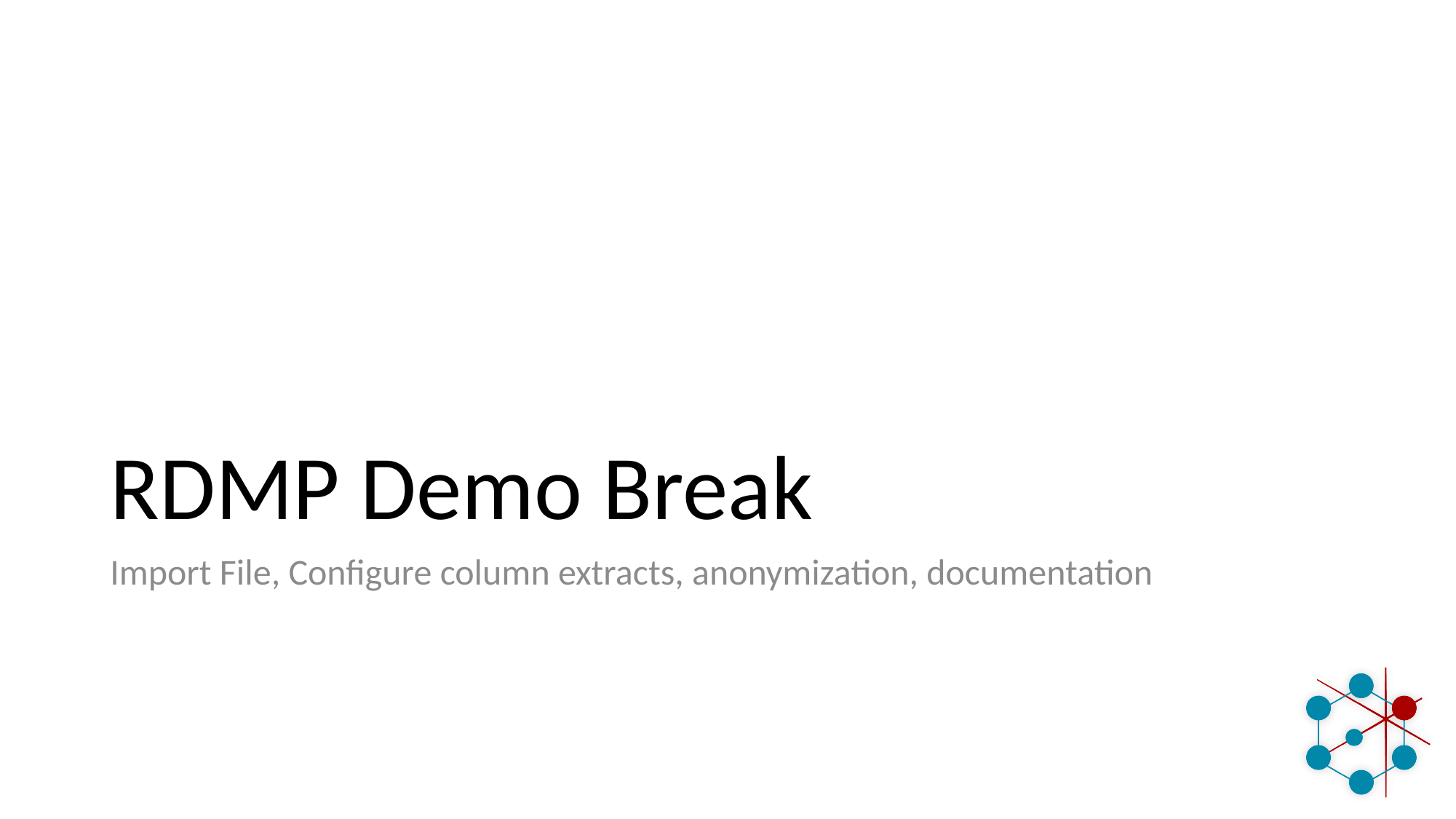

# RDMP Demo Break
Import File, Configure column extracts, anonymization, documentation